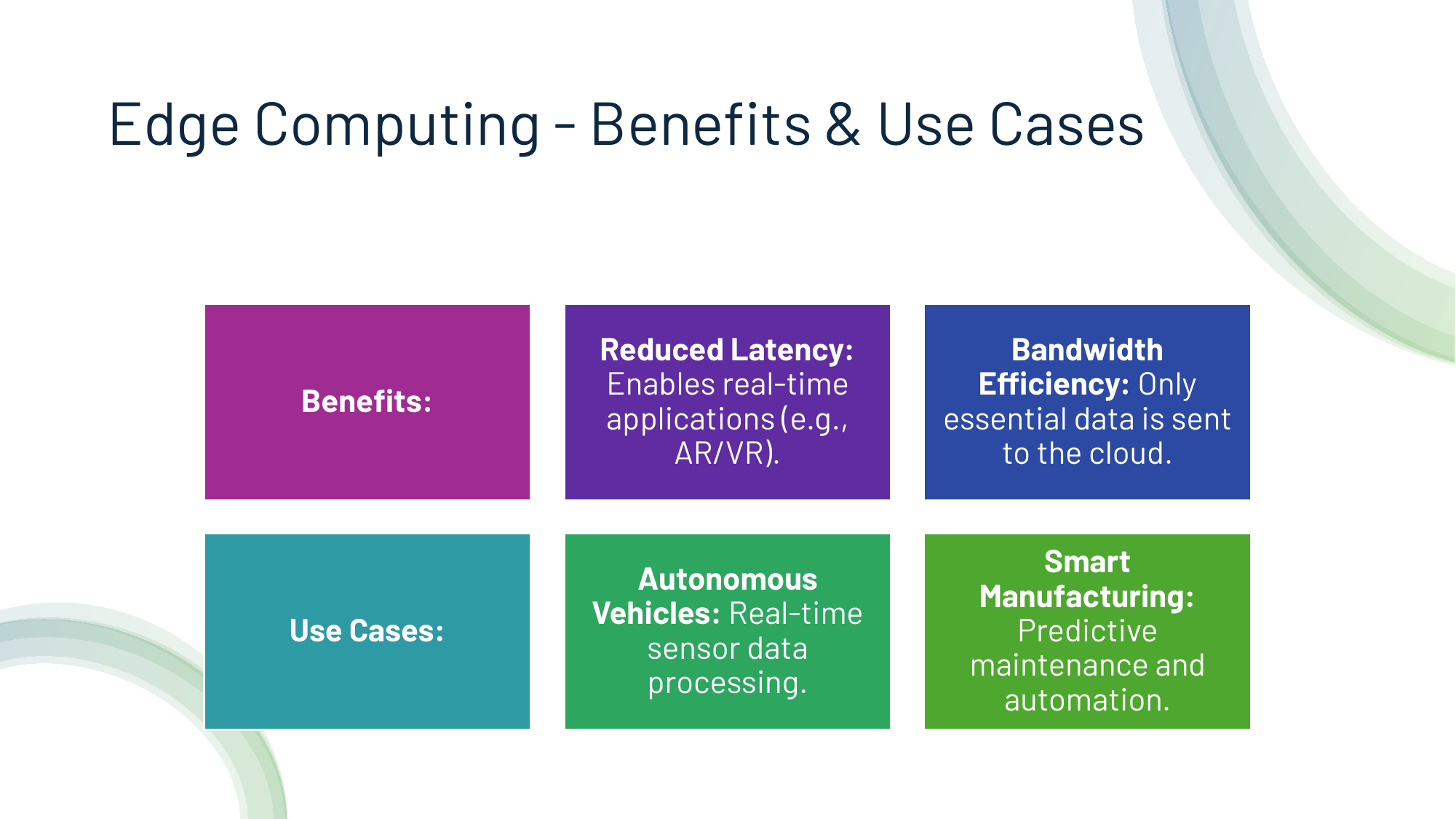

# Edge Computing - Benefits & Use Cases
Benefits:
Reduced Latency: Enables real-time applications (e.g., AR/VR).
Bandwidth Efficiency: Only essential data is sent to the cloud.
Use Cases:
Autonomous Vehicles: Real-time sensor data processing.
Smart Manufacturing: Predictive maintenance and automation.